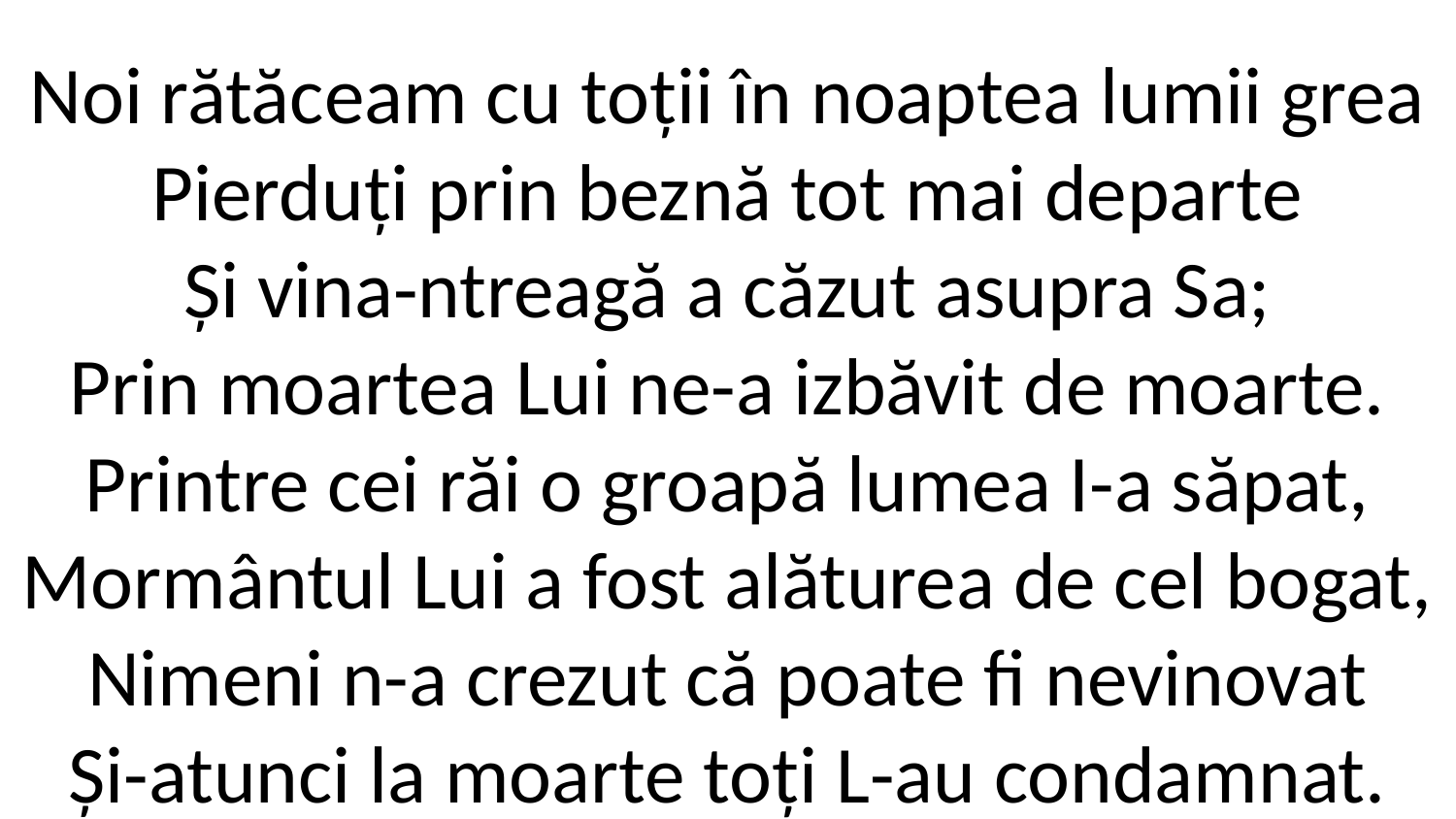

Noi rătăceam cu toții în noaptea lumii grea
Pierduți prin beznă tot mai departe
Și vina-ntreagă a căzut asupra Sa;
Prin moartea Lui ne-a izbăvit de moarte.
Printre cei răi o groapă lumea I-a săpat,
Mormântul Lui a fost alăturea de cel bogat,
Nimeni n-a crezut că poate fi nevinovat
Și-atunci la moarte toți L-au condamnat.